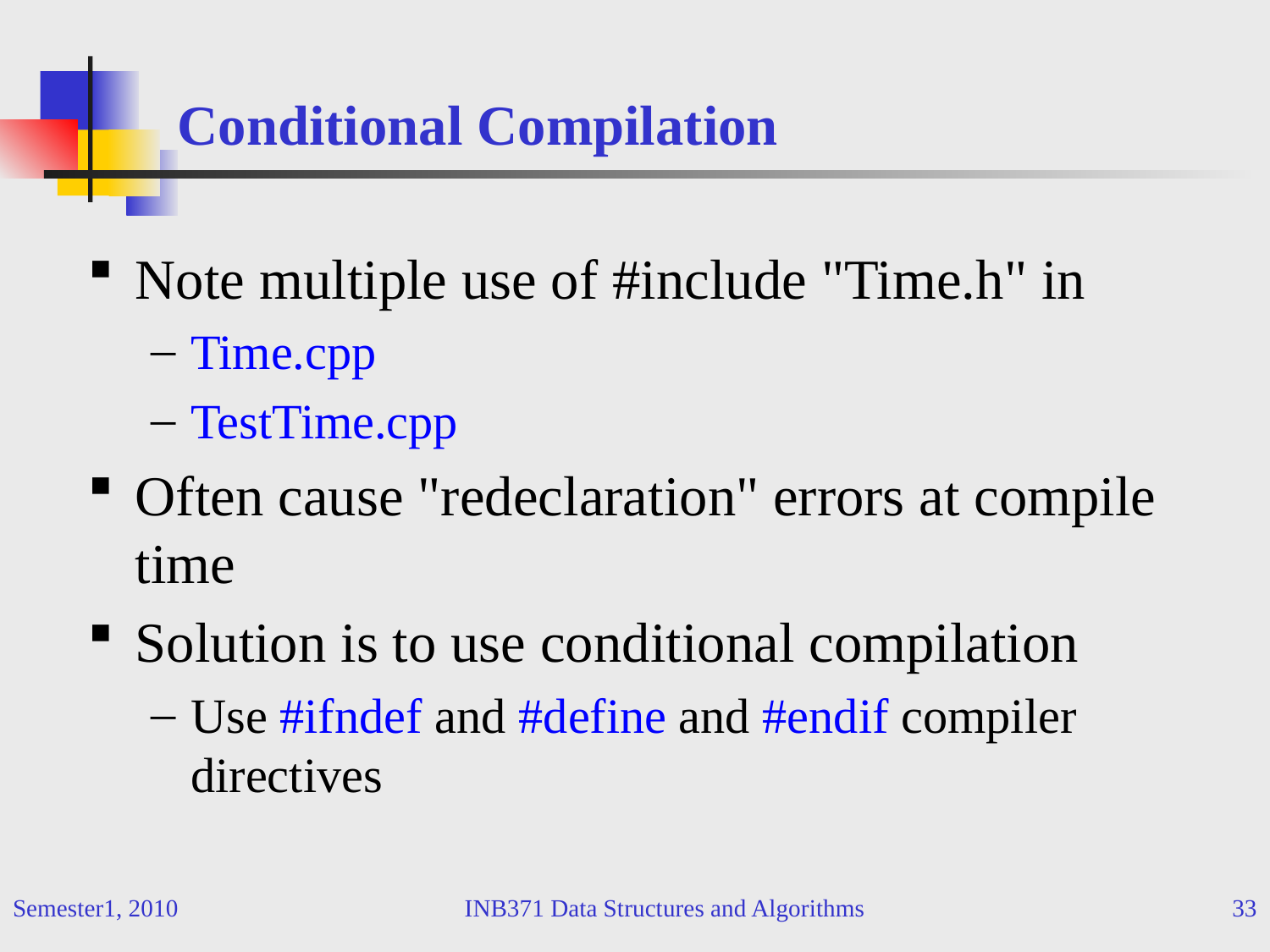

# Conditional Compilation
Note multiple use of #include "Time.h" in
Time.cpp
TestTime.cpp
Often cause "redeclaration" errors at compile time
Solution is to use conditional compilation
Use #ifndef and #define and #endif compiler directives

Semester1, 2010
INB371 Data Structures and Algorithms

33